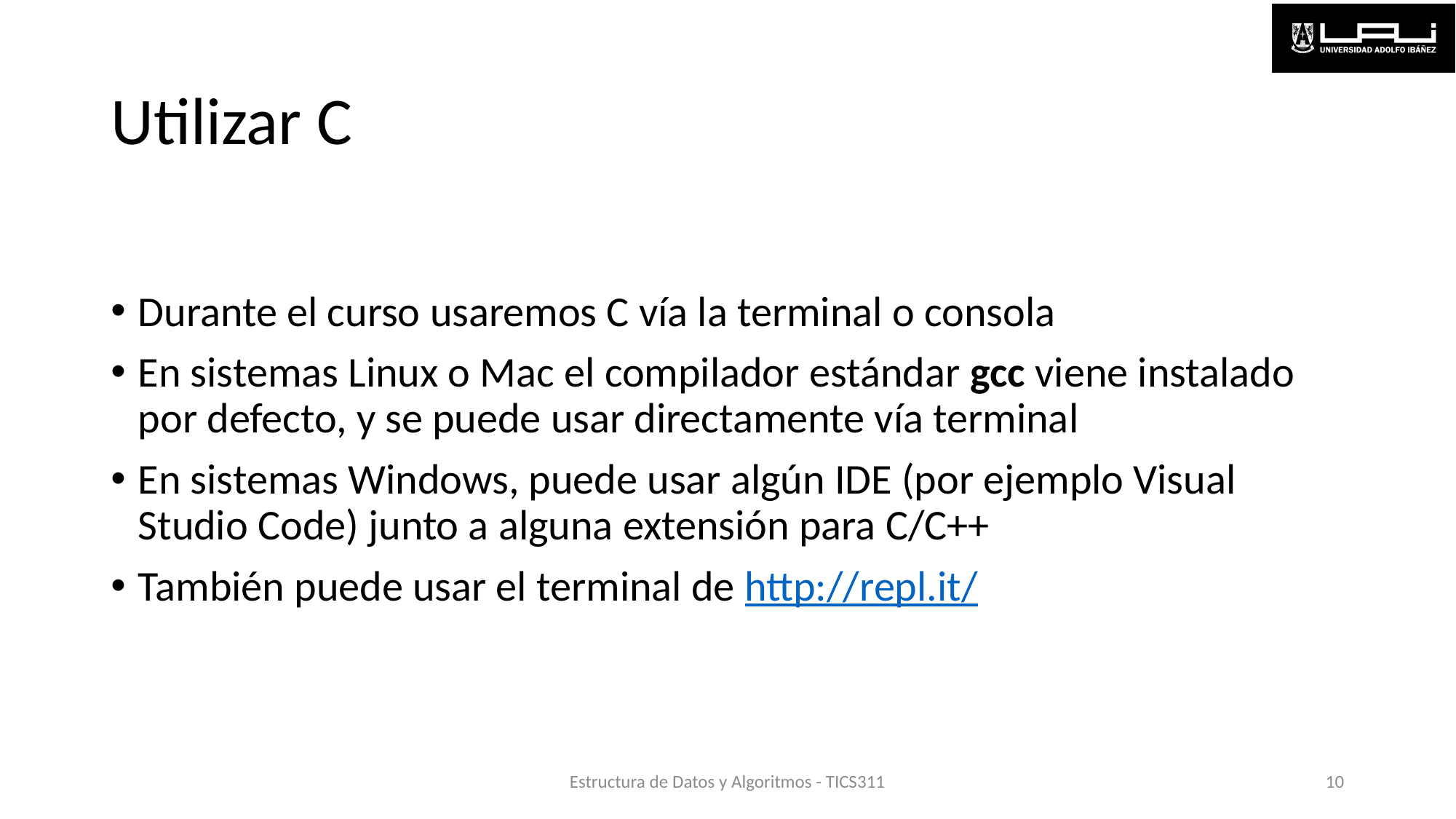

# Utilizar C

Durante el curso usaremos C vía la terminal o consola
En sistemas Linux o Mac el compilador estándar gcc viene instalado por defecto, y se puede usar directamente vía terminal
En sistemas Windows, puede usar algún IDE (por ejemplo Visual Studio Code) junto a alguna extensión para C/C++
También puede usar el terminal de http://repl.it/

Estructura de Datos y Algoritmos - TICS311
10